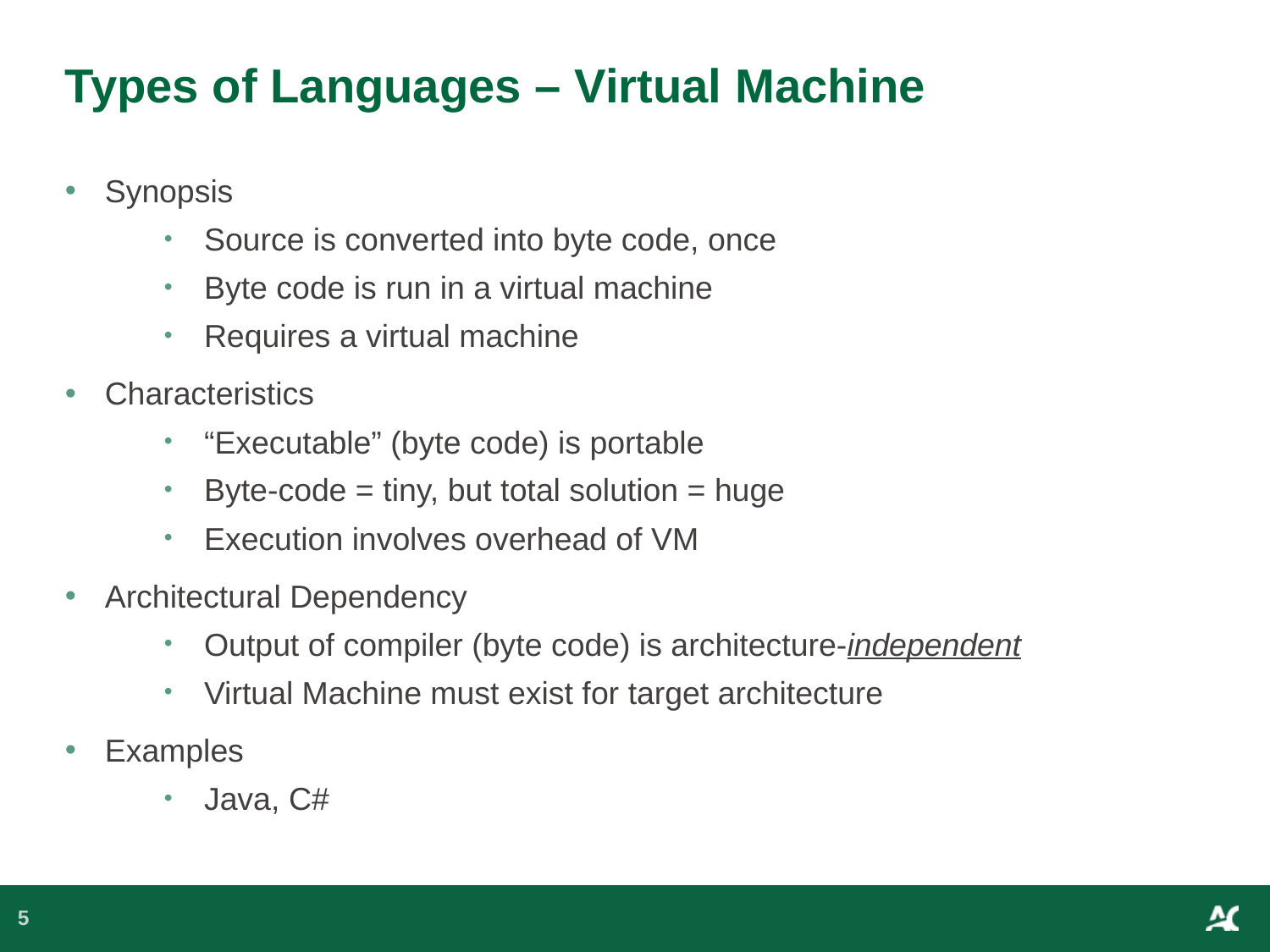

# Types of Languages – Virtual Machine
Synopsis
Source is converted into byte code, once
Byte code is run in a virtual machine
Requires a virtual machine
Characteristics
“Executable” (byte code) is portable
Byte-code = tiny, but total solution = huge
Execution involves overhead of VM
Architectural Dependency
Output of compiler (byte code) is architecture-independent
Virtual Machine must exist for target architecture
Examples
Java, C#

5